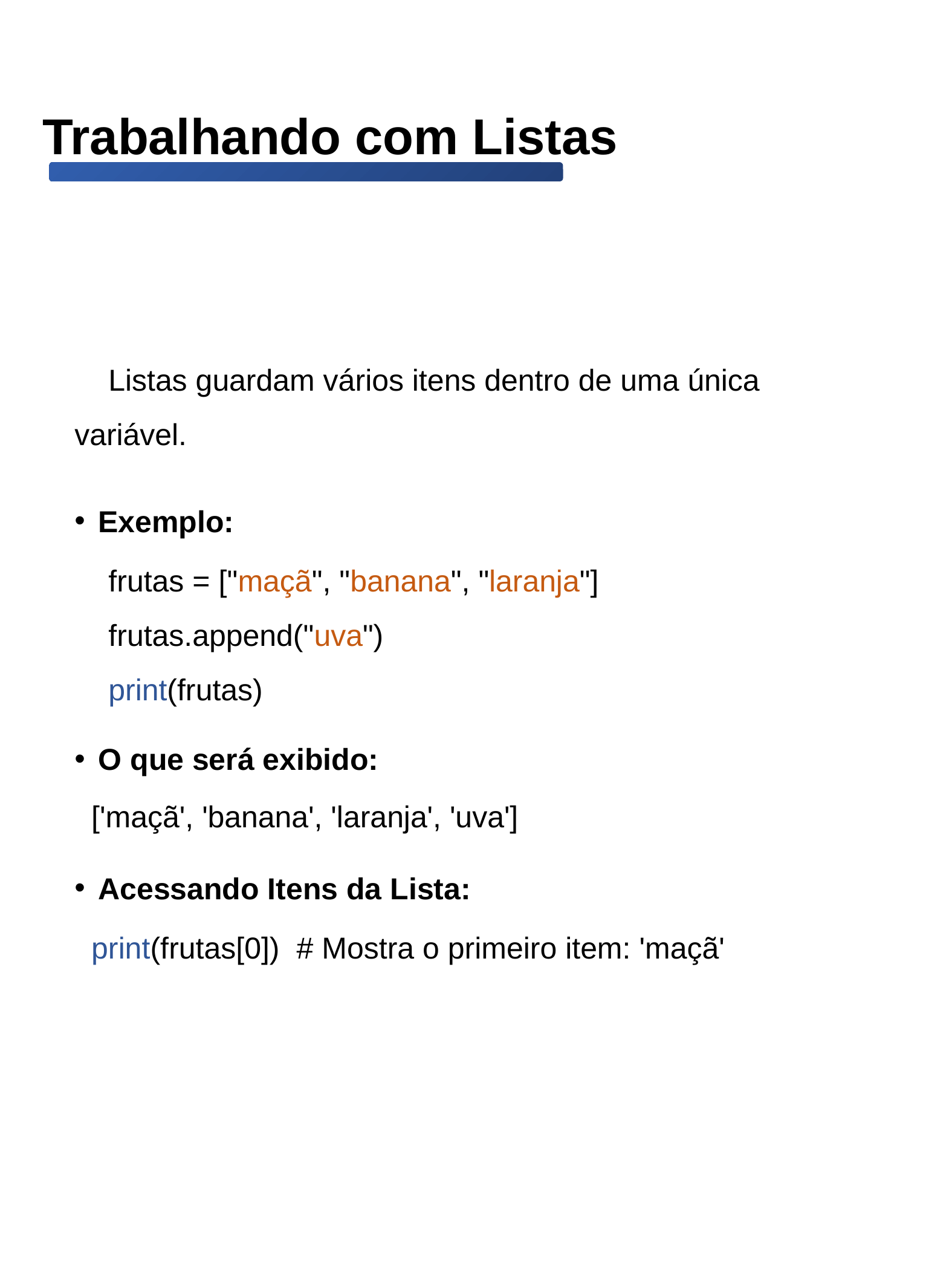

# Trabalhando com Listas

    Listas guardam vários itens dentro de uma única variável.
Exemplo:
    frutas = ["maçã", "banana", "laranja"]
    frutas.append("uva")
    print(frutas)
O que será exibido:
  ['maçã', 'banana', 'laranja', 'uva']
Acessando Itens da Lista:
  print(frutas[0])  # Mostra o primeiro item: 'maçã'